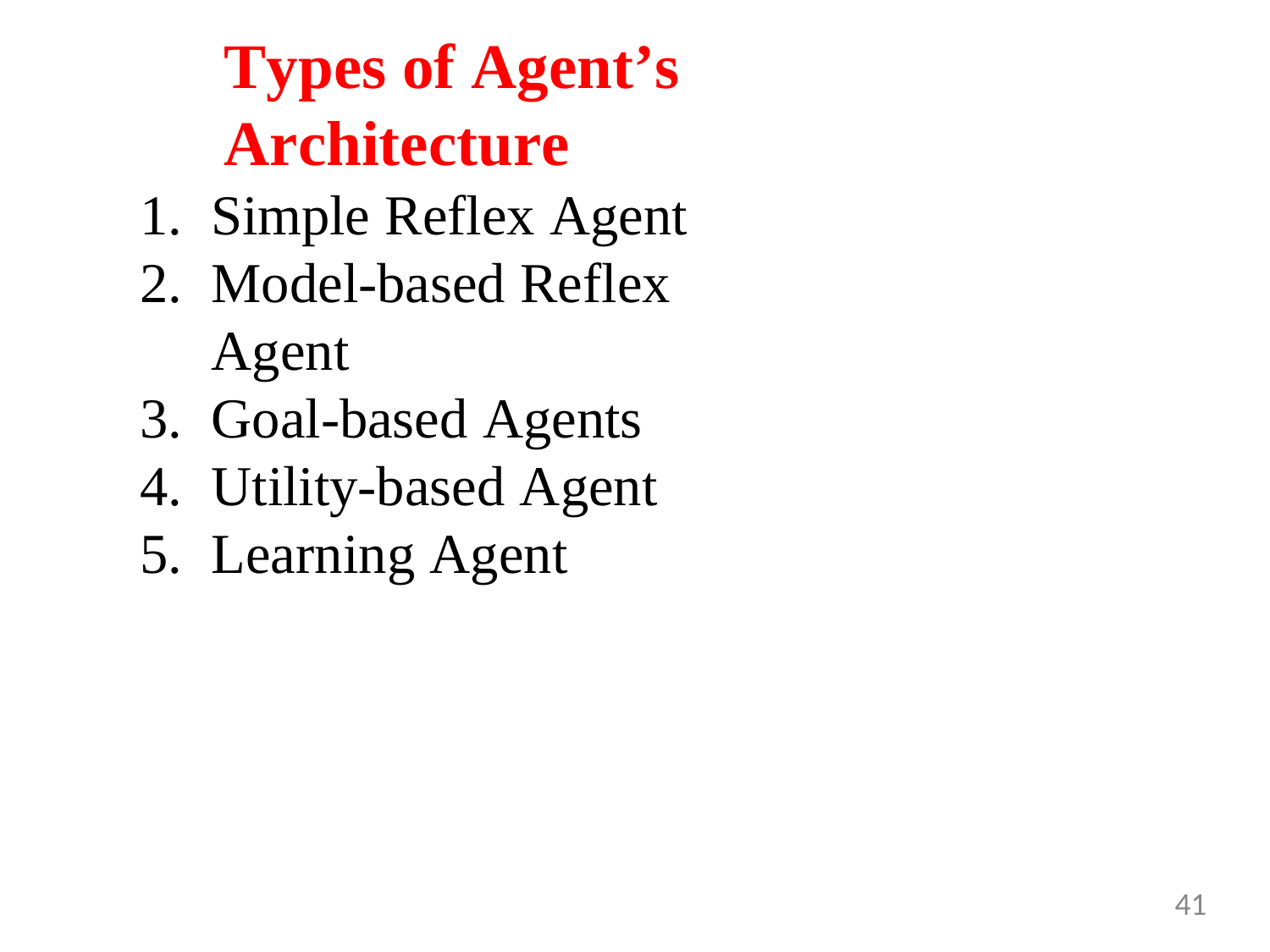

# Types of Agent’s Architecture
Simple Reflex Agent
Model-based Reflex Agent
Goal-based Agents
Utility-based Agent
Learning Agent
41